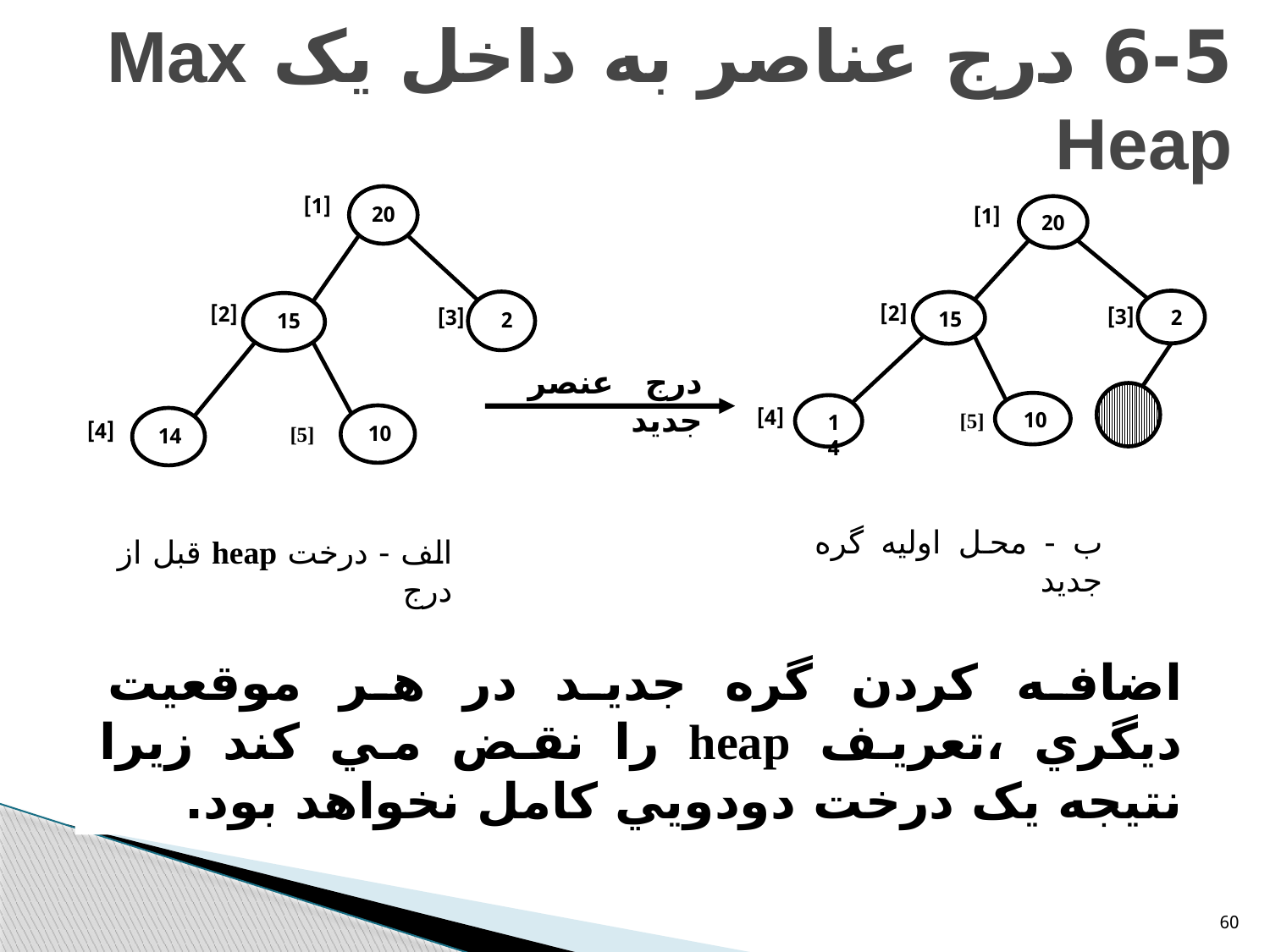

# 6-5 درج عناصر به داخل يک Max Heap
20
[1]
2
15
[2]
[3]
10
14
[4]
[5]
20
[1]
2
15
[2]
[3]
10
14
[4]
[5]

درج عنصر جديد

ب - محل اوليه گره جديد
الف - درخت heap قبل از درج
اضافه کردن گره جديد در هر موقعيت ديگري ،تعريف heap را نقض مي کند زيرا نتيجه يک درخت دودويي کامل نخواهد بود.
60